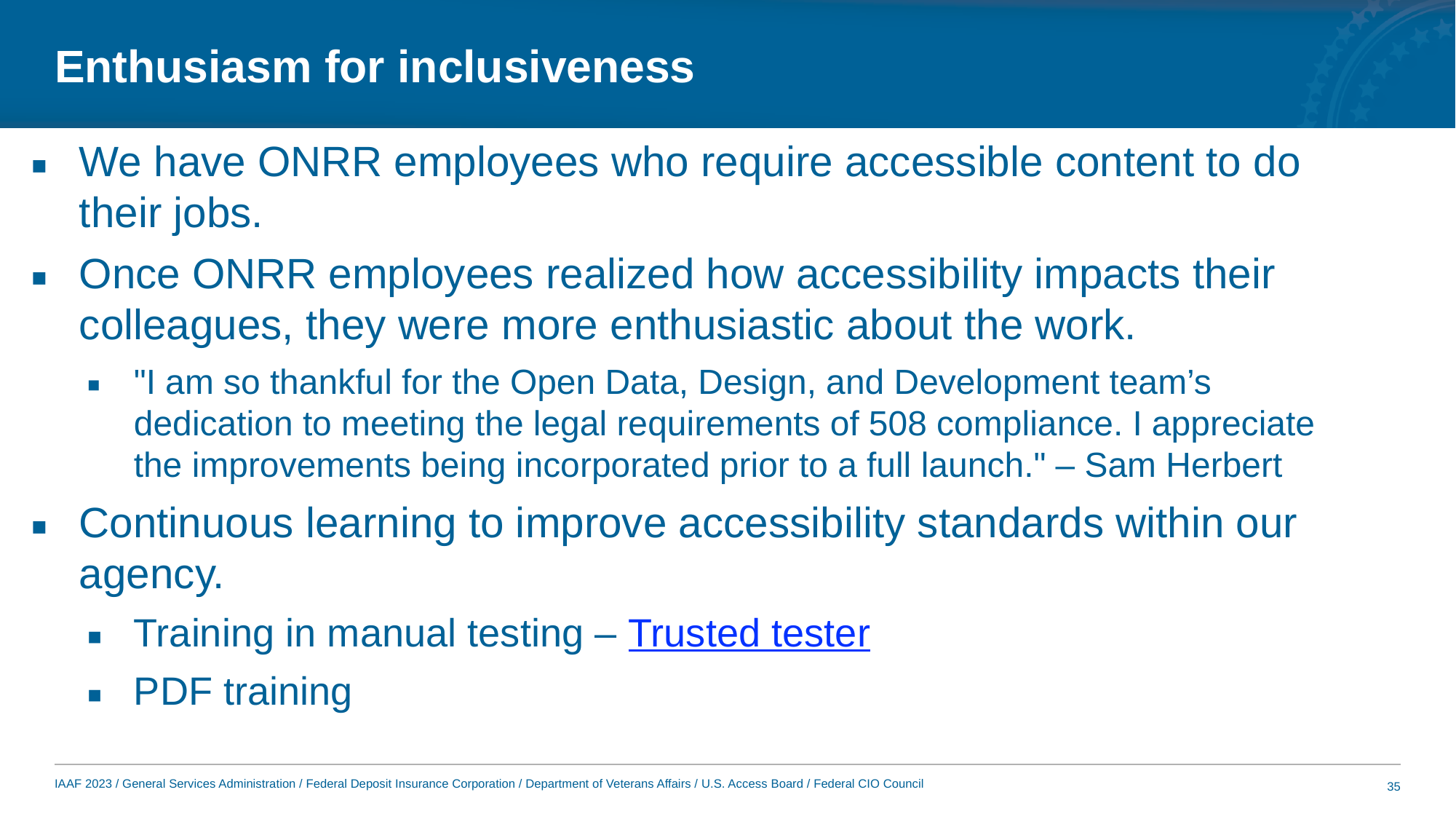

# Enthusiasm for inclusiveness
We have ONRR employees who require accessible content to do their jobs.
Once ONRR employees realized how accessibility impacts their colleagues, they were more enthusiastic about the work.
"I am so thankful for the Open Data, Design, and Development team’s dedication to meeting the legal requirements of 508 compliance. I appreciate the improvements being incorporated prior to a full launch." – Sam Herbert
Continuous learning to improve accessibility standards within our agency.
Training in manual testing – Trusted tester
PDF training

35